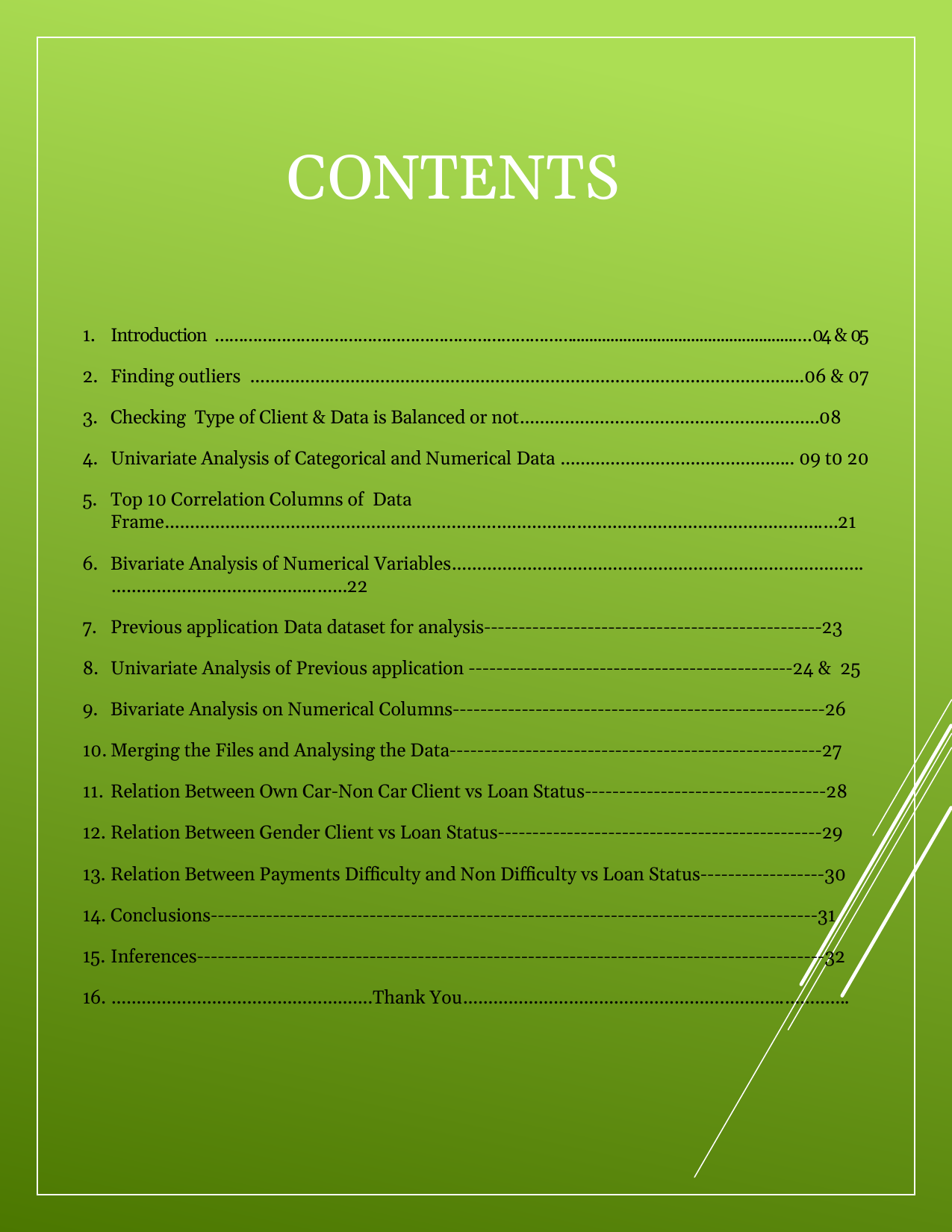

# Contents
Introduction  ………………………………………………………………….....................................................…04   &   05
Finding outliers  ………………………………………………………………………………………………...06 & 07
Checking  Type of Client & Data is Balanced or not……………………………………………………08
Univariate Analysis of Categorical and Numerical Data ……………………………………….. 09 t0 20
Top 10 Correlation Columns of  Data Frame……………………………………………………………………….………………………………………….…21
Bivariate Analysis of Numerical Variables……………………………………………………………………….…………………………………..……22
Previous application Data dataset for analysis-------------------------------------------------23
Univariate Analysis of Previous application -----------------------------------------------24 &  25
Bivariate Analysis on Numerical Columns------------------------------------------------------26
Merging the Files and Analysing the Data------------------------------------------------------27
Relation Between Own Car-Non Car Client vs Loan Status-----------------------------------28
Relation Between Gender Client vs Loan Status-----------------------------------------------29
Relation Between Payments Difficulty and Non Difficulty vs Loan Status------------------30
Conclusions----------------------------------------------------------------------------------------31
Inferences-------------------------------------------------------------------------------------------32
…………………………………………….Thank You……………………………………………………….………….